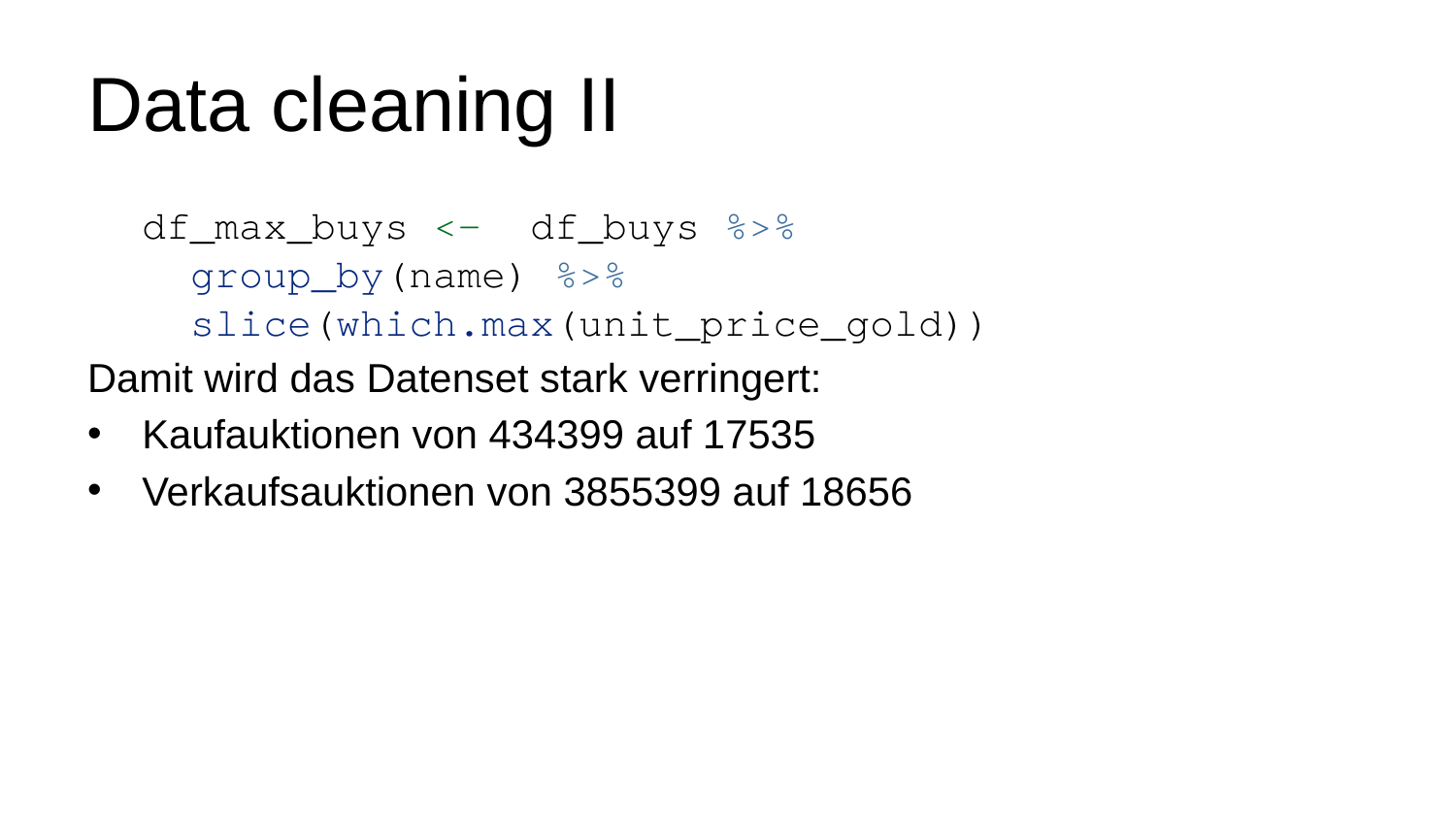

# Data cleaning II
df_max_buys <-  df_buys %>%
  group_by(name) %>%
  slice(which.max(unit_price_gold))
Damit wird das Datenset stark verringert:
Kaufauktionen von 434399 auf 17535
Verkaufsauktionen von 3855399 auf 18656